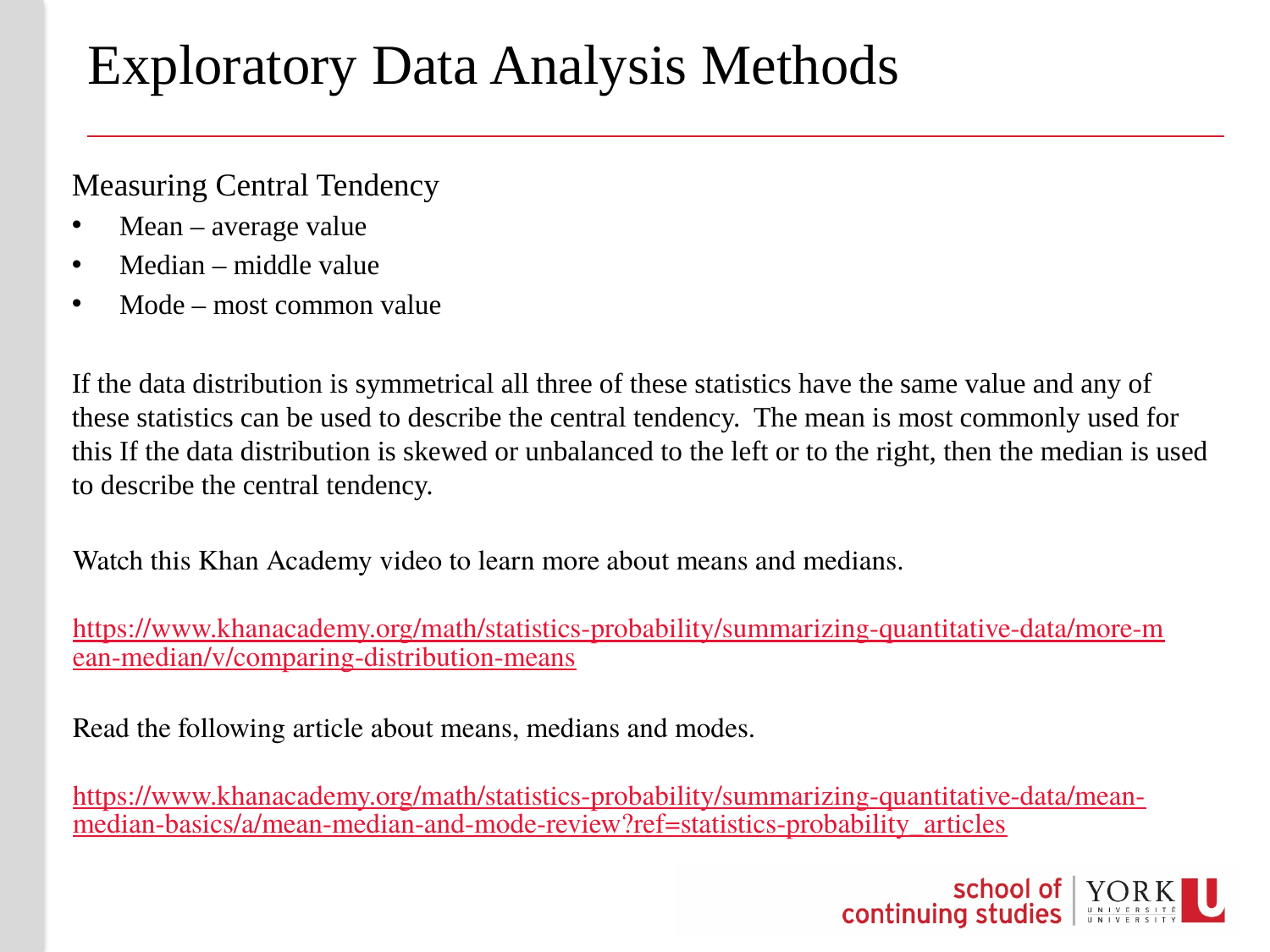

# Exploratory Data Analysis Methods

Measuring Central Tendency
Mean – average value
Median – middle value
Mode – most common value

If the data distribution is symmetrical all three of these statistics have the same value and any of these statistics can be used to describe the central tendency.  The mean is most commonly used for this If the data distribution is skewed or unbalanced to the left or to the right, then the median is used to describe the central tendency.
Watch this Khan Academy video to learn more about means and medians.

https://www.khanacademy.org/math/statistics-probability/summarizing-quantitative-data/more-mean-median/v/comparing-distribution-means

Read the following article about means, medians and modes.

https://www.khanacademy.org/math/statistics-probability/summarizing-quantitative-data/mean-median-basics/a/mean-median-and-mode-review?ref=statistics-probability_articles